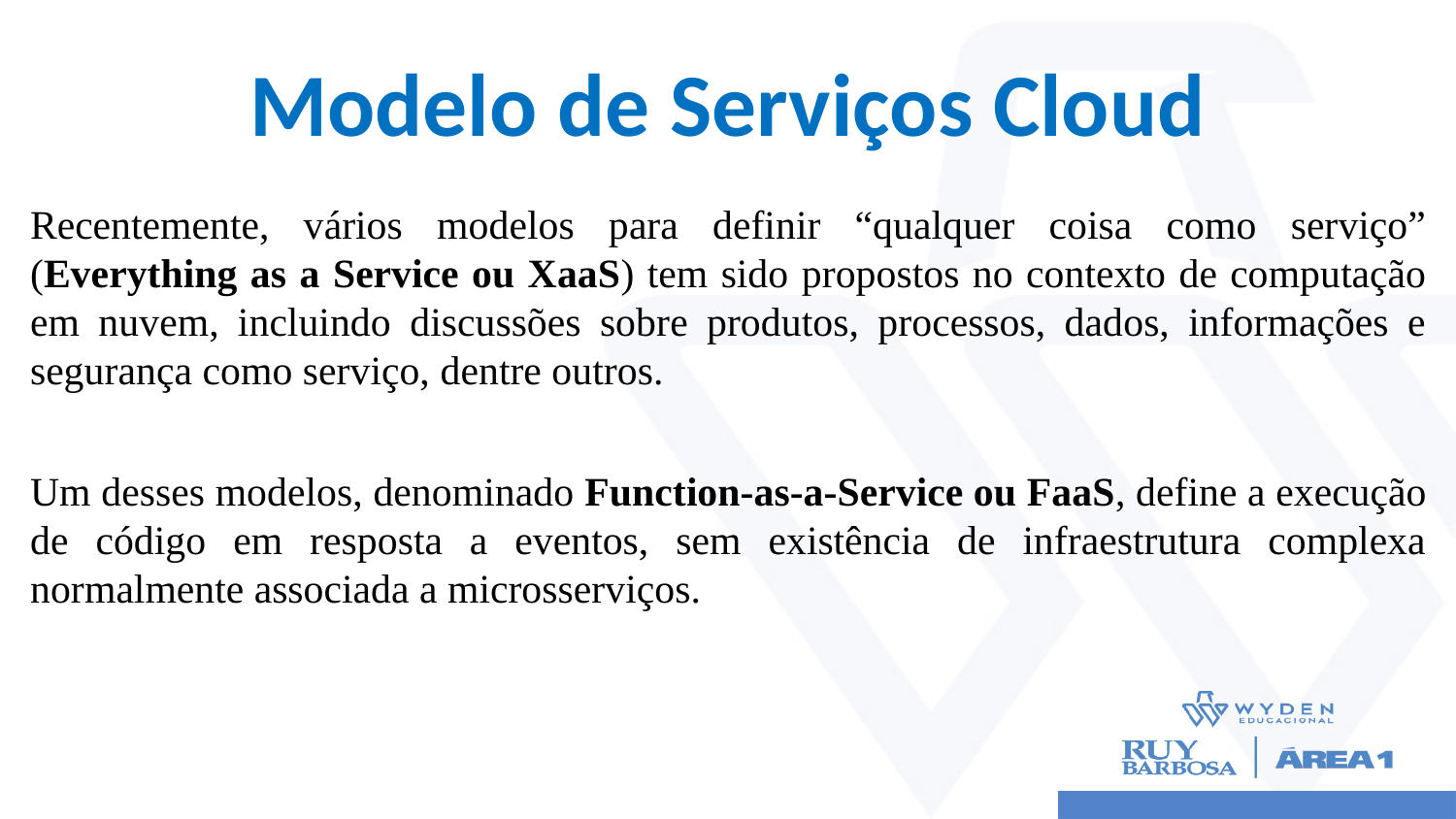

# Modelo de Serviços Cloud
Recentemente, vários modelos para definir “qualquer coisa como serviço” (Everything as a Service ou XaaS) tem sido propostos no contexto de computação em nuvem, incluindo discussões sobre produtos, processos, dados, informações e segurança como serviço, dentre outros.

Um desses modelos, denominado Function-as-a-Service ou FaaS, define a execução de código em resposta a eventos, sem existência de infraestrutura complexa normalmente associada a microsserviços.